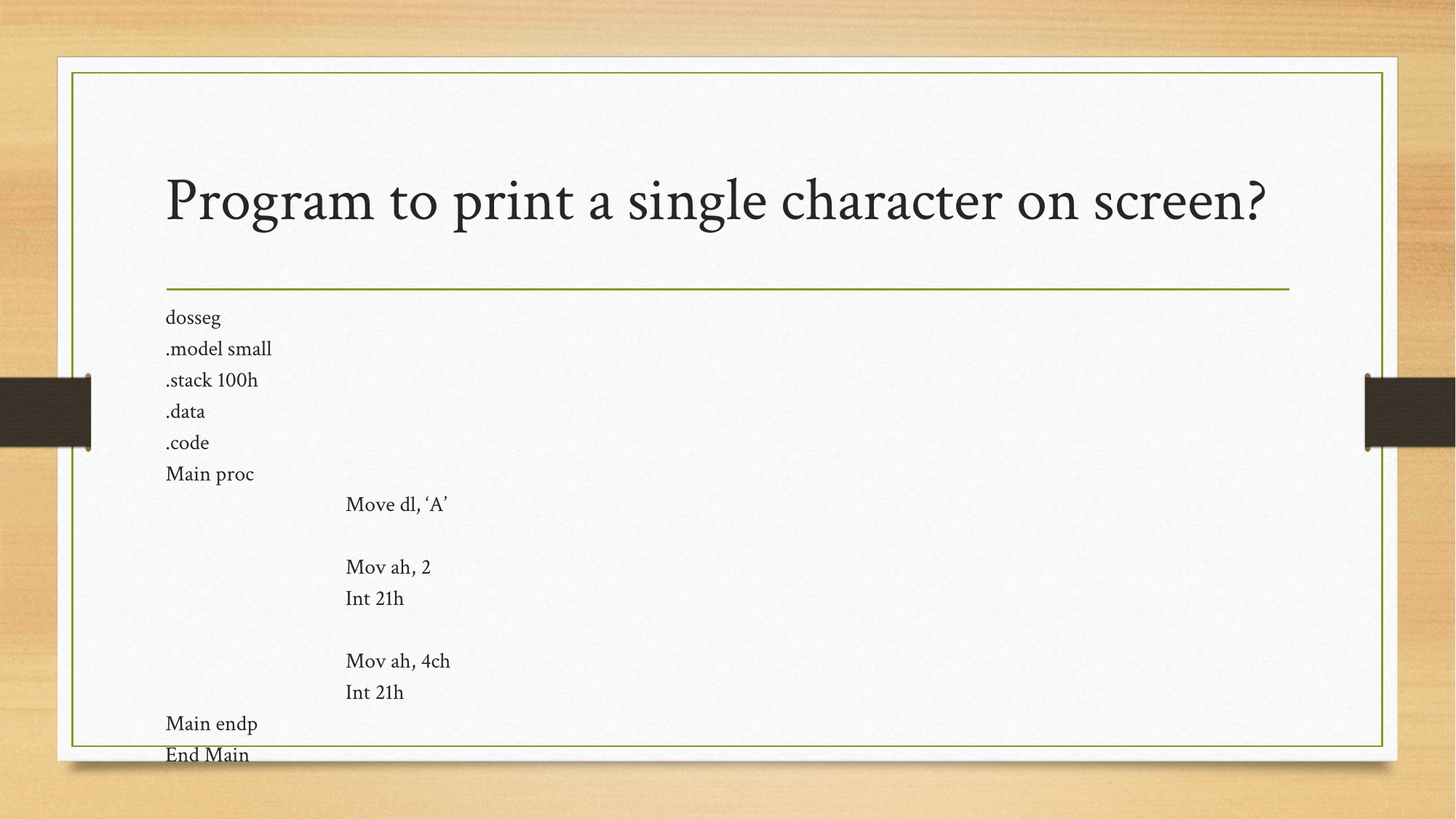

# Program to print a single character on screen?
dosseg
.model small
.stack 100h
.data
.code
Main proc
			Move dl, ‘A’

			Mov ah, 2
			Int 21h

			Mov ah, 4ch
			Int 21h
Main endp
End Main